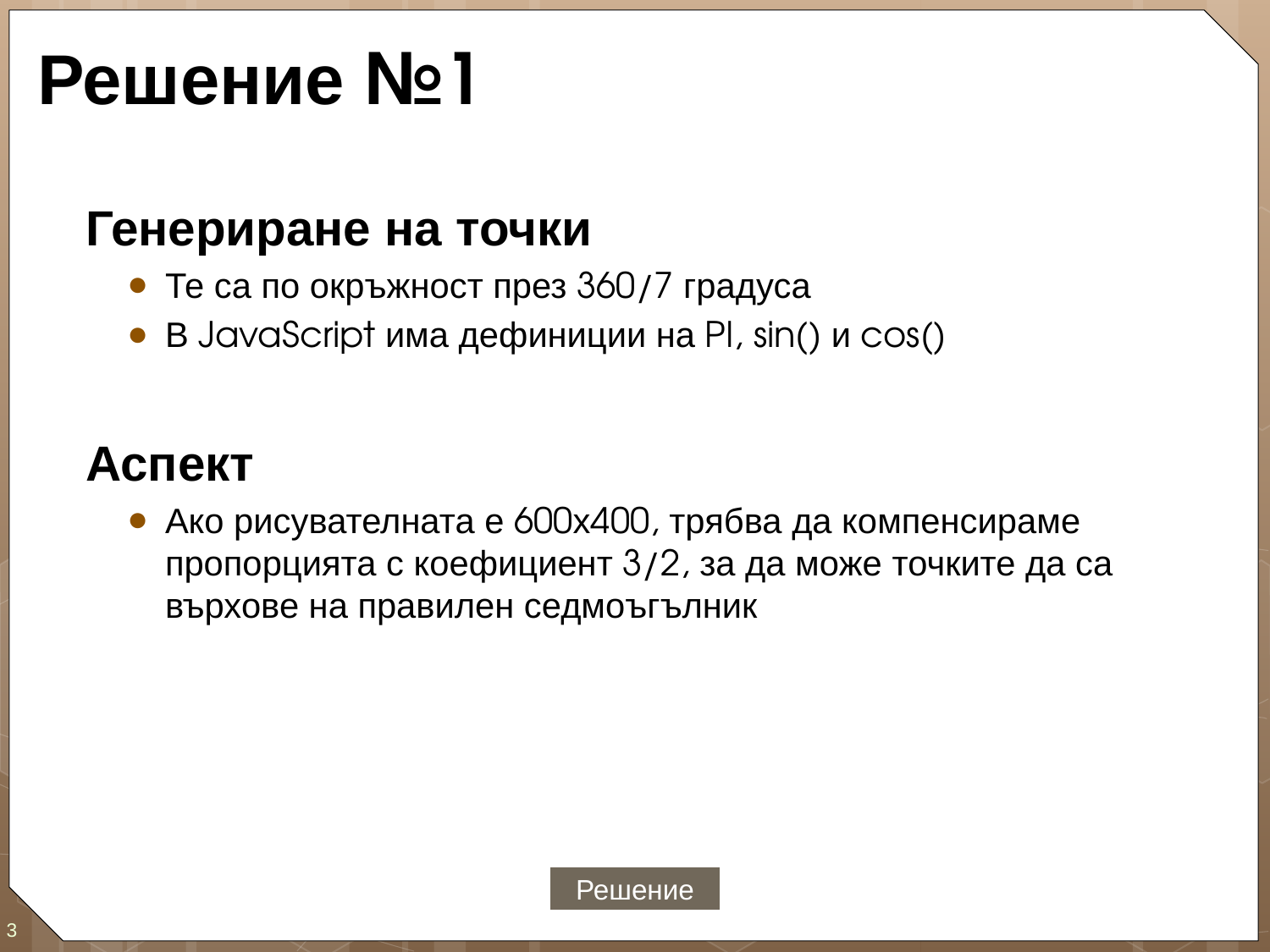

# Решение №1
Генериране на точки
Те са по окръжност през 360/7 градуса
В JavaScript има дефиниции на PI, sin() и cos()

Аспект
Ако рисувателната е 600х400, трябва да компенсираме пропорцията с коефициент 3/2, за да може точките да са върхове на правилен седмоъгълник
Решение